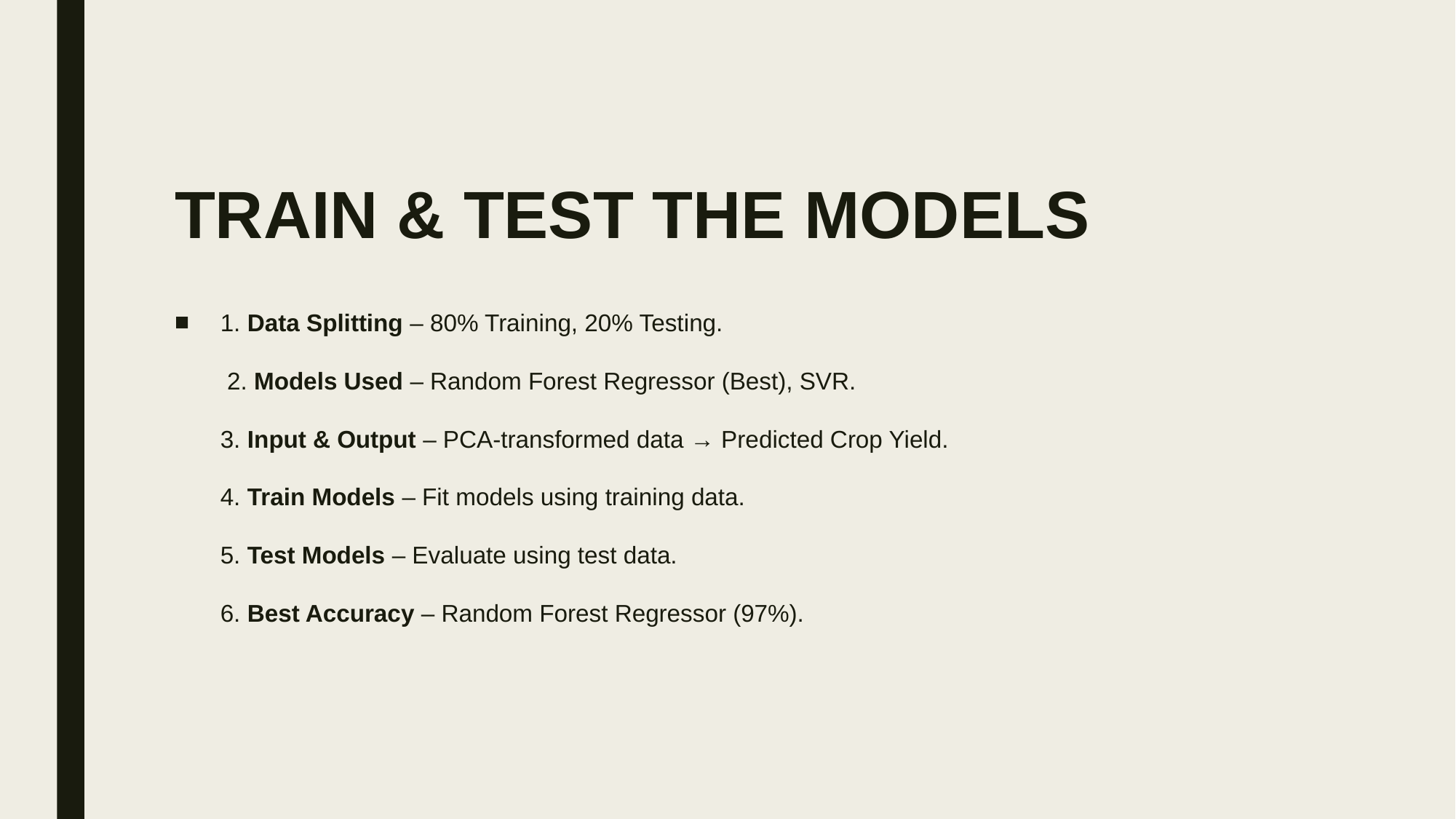

# TRAIN & TEST THE MODELS
1. Data Splitting – 80% Training, 20% Testing.
 2. Models Used – Random Forest Regressor (Best), SVR.
3. Input & Output – PCA-transformed data → Predicted Crop Yield.
4. Train Models – Fit models using training data.
5. Test Models – Evaluate using test data.
6. Best Accuracy – Random Forest Regressor (97%).